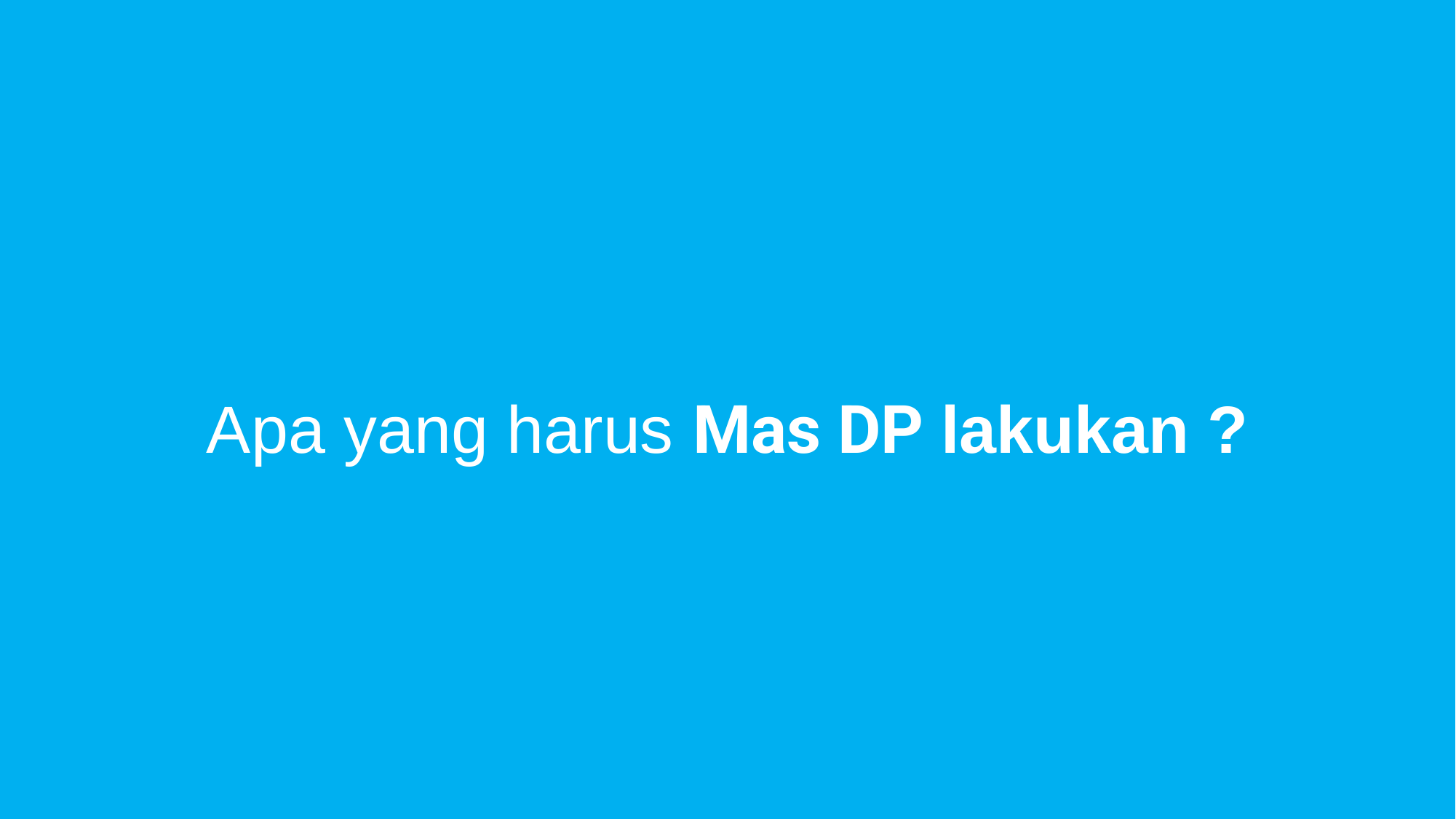

# Apa yang harus Mas DP lakukan ?